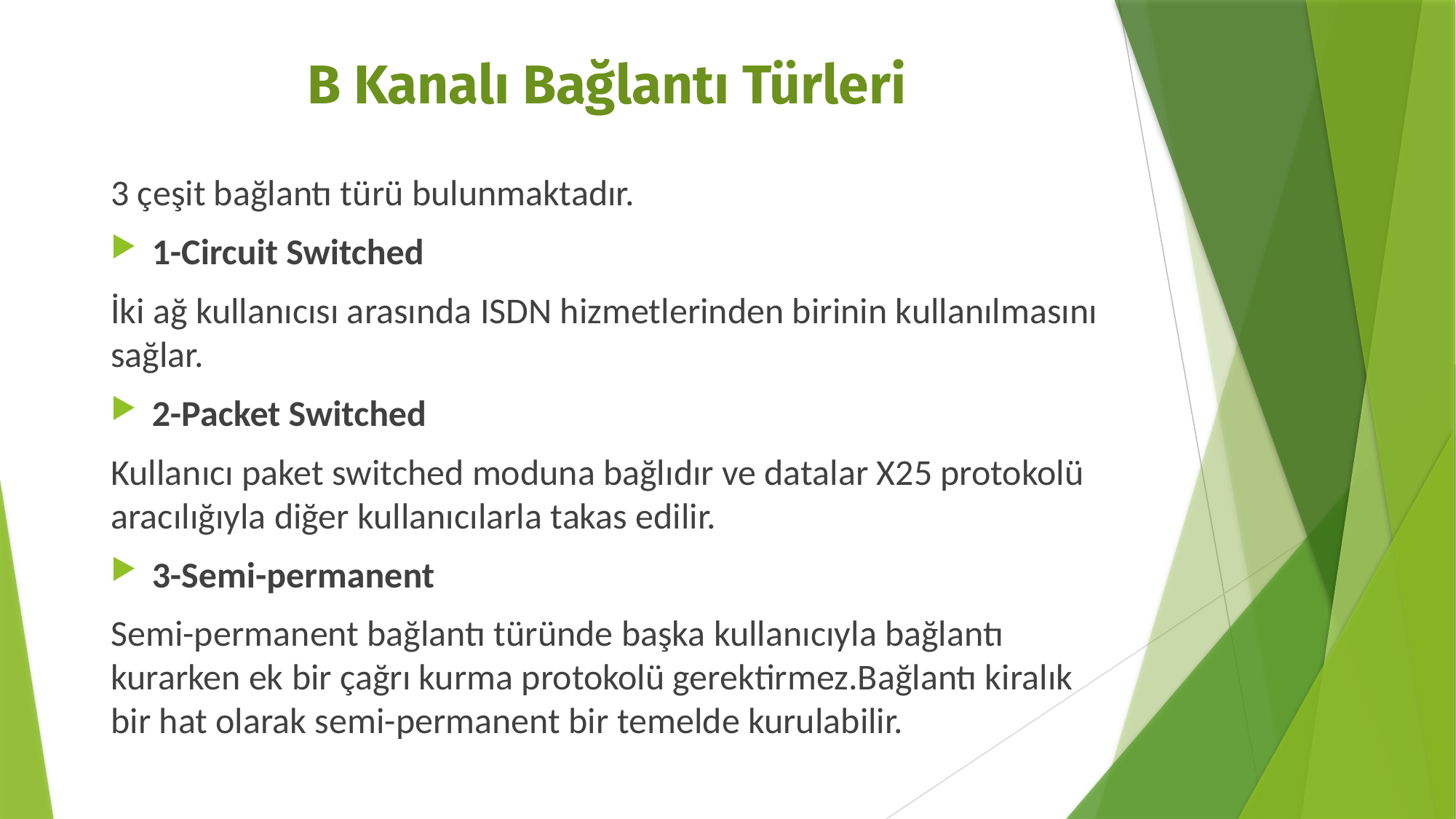

# B Kanalı Bağlantı Türleri
3 çeşit bağlantı türü bulunmaktadır.
1-Circuit Switched
İki ağ kullanıcısı arasında ISDN hizmetlerinden birinin kullanılmasını sağlar.
2-Packet Switched
Kullanıcı paket switched moduna bağlıdır ve datalar X25 protokolü aracılığıyla diğer kullanıcılarla takas edilir.
3-Semi-permanent
Semi-permanent bağlantı türünde başka kullanıcıyla bağlantı kurarken ek bir çağrı kurma protokolü gerektirmez.Bağlantı kiralık bir hat olarak semi-permanent bir temelde kurulabilir.